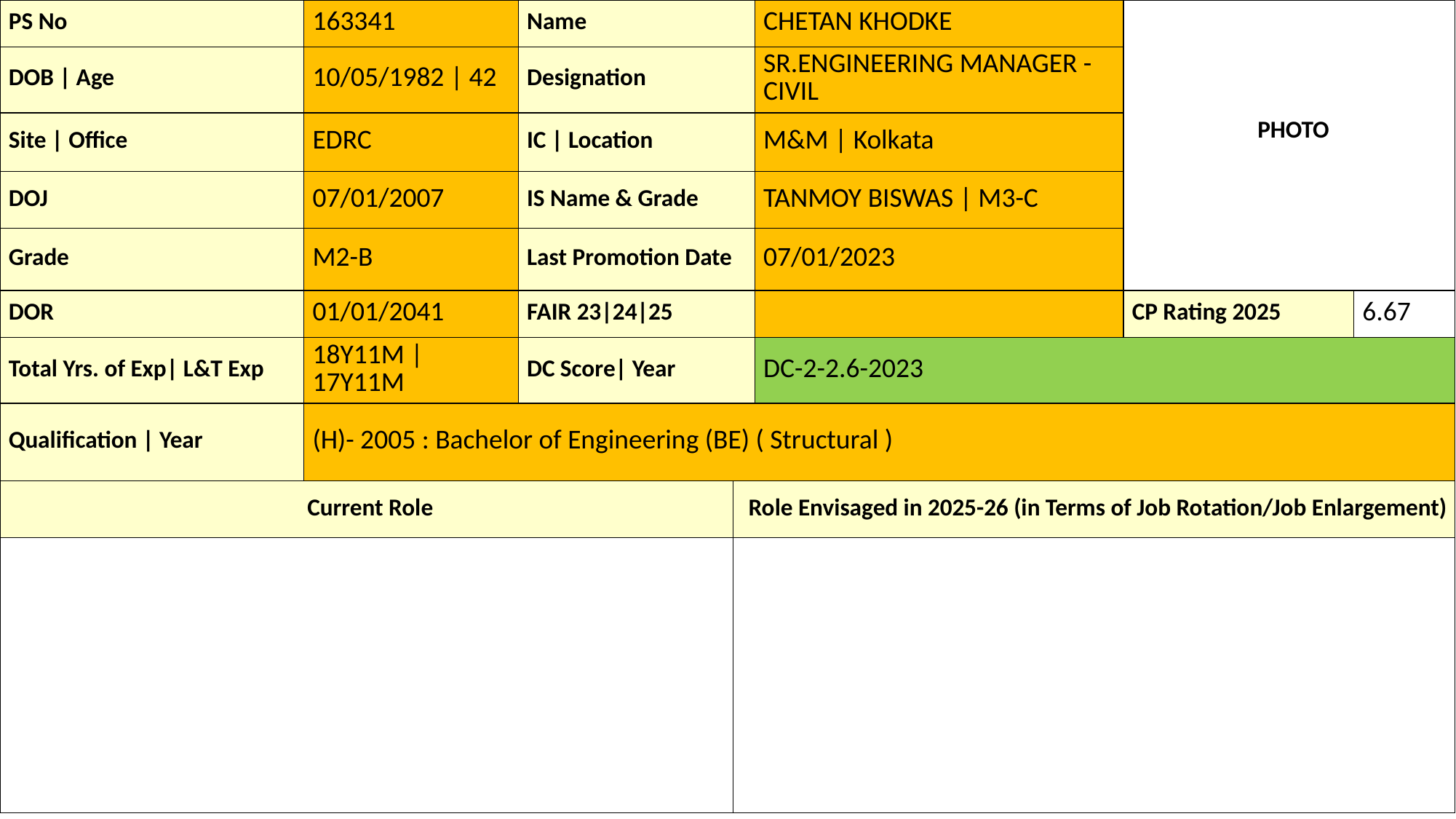

| PS No | 163341 | Name |  | CHETAN KHODKE | PHOTO |  |
| --- | --- | --- | --- | --- | --- | --- |
| DOB | Age | 10/05/1982 | 42 | Designation |  | SR.ENGINEERING MANAGER - CIVIL |  |  |
| Site | Office | EDRC | IC | Location |  | M&M | Kolkata |  |  |
| DOJ | 07/01/2007 | IS Name & Grade |  | TANMOY BISWAS | M3-C |  |  |
| Grade | M2-B | Last Promotion Date |  | 07/01/2023 |  |  |
| DOR | 01/01/2041 | FAIR 23|24|25 |  |  | CP Rating 2025 | 6.67 |
| Total Yrs. of Exp| L&T Exp | 18Y11M | 17Y11M | DC Score| Year |  | DC-2-2.6-2023 |  |  |
| Qualification | Year | (H)- 2005 : Bachelor of Engineering (BE) ( Structural ) |  |  |  |  |  |
| Current Role |  |  | Role Envisaged in 2025-26 (in Terms of Job Rotation/Job Enlargement) |  |  |  |
|  |  |  |  |  |  |  |